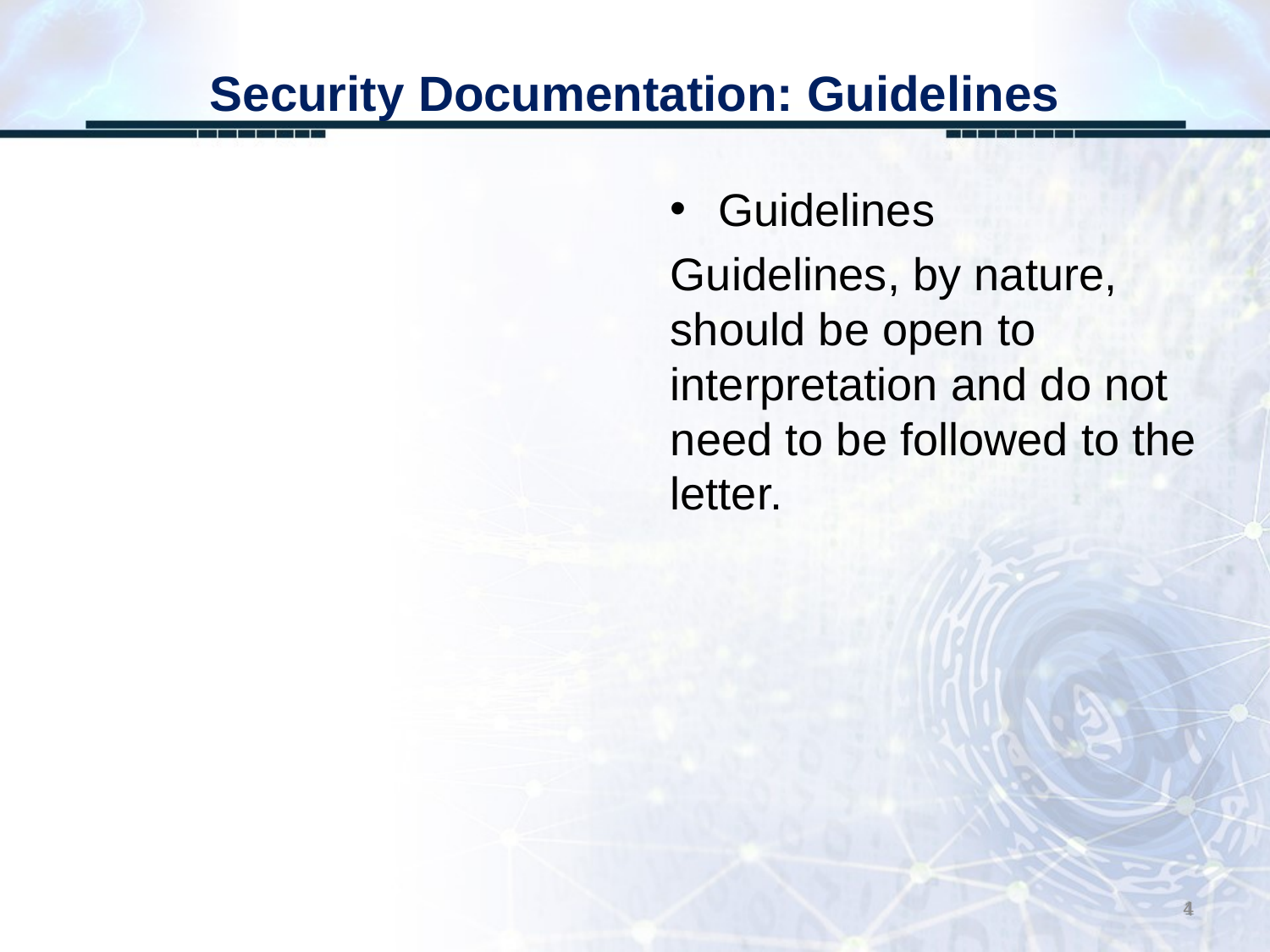

# Security Documentation: Guidelines
Guidelines
Guidelines, by nature, should be open to interpretation and do not need to be followed to the letter.
4